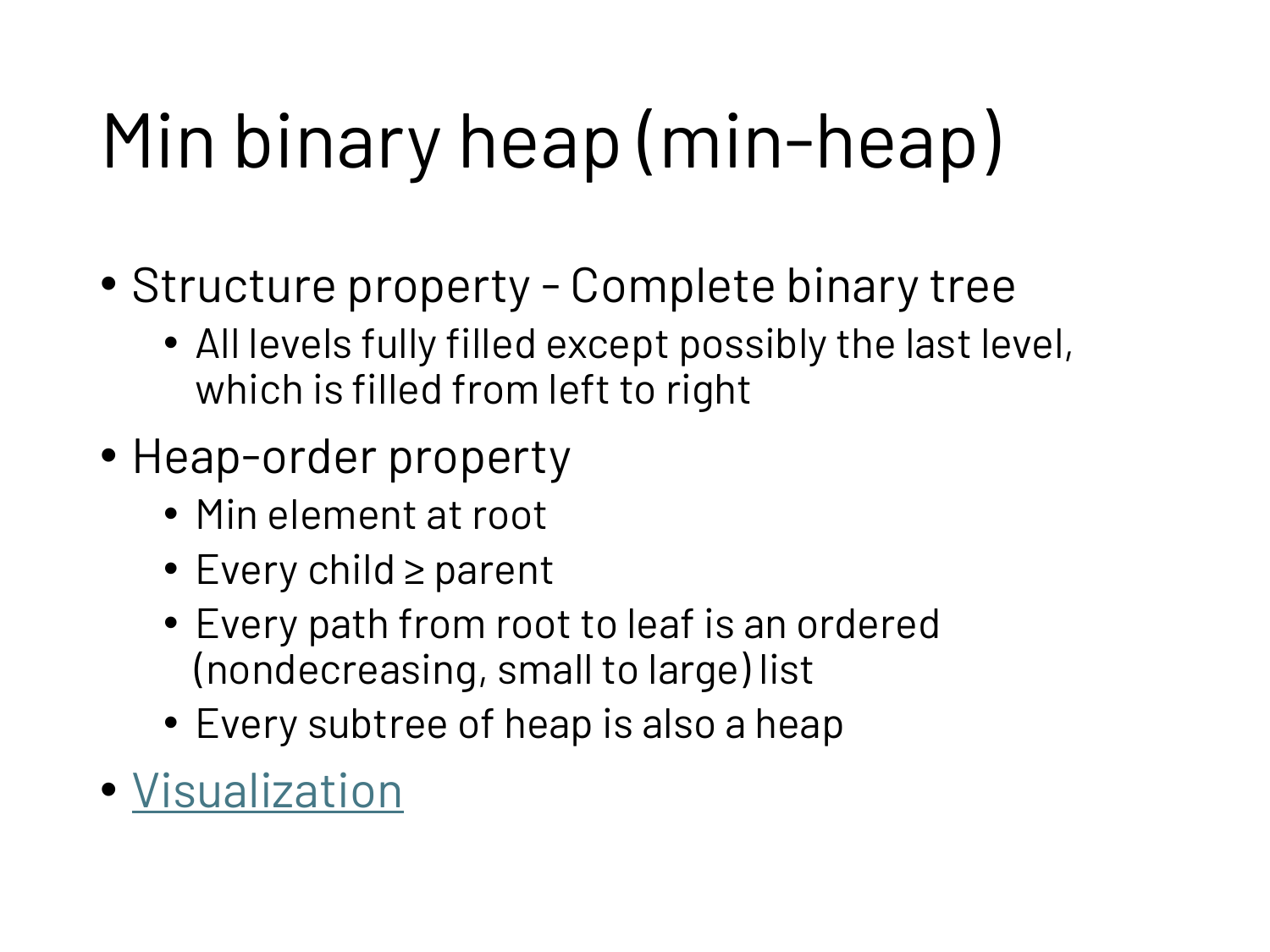

# Min binary heap (min-heap)
Structure property - Complete binary tree
All levels fully filled except possibly the last level, which is filled from left to right
Heap-order property
Min element at root
Every child ≥ parent
Every path from root to leaf is an ordered (nondecreasing, small to large) list
Every subtree of heap is also a heap
Visualization